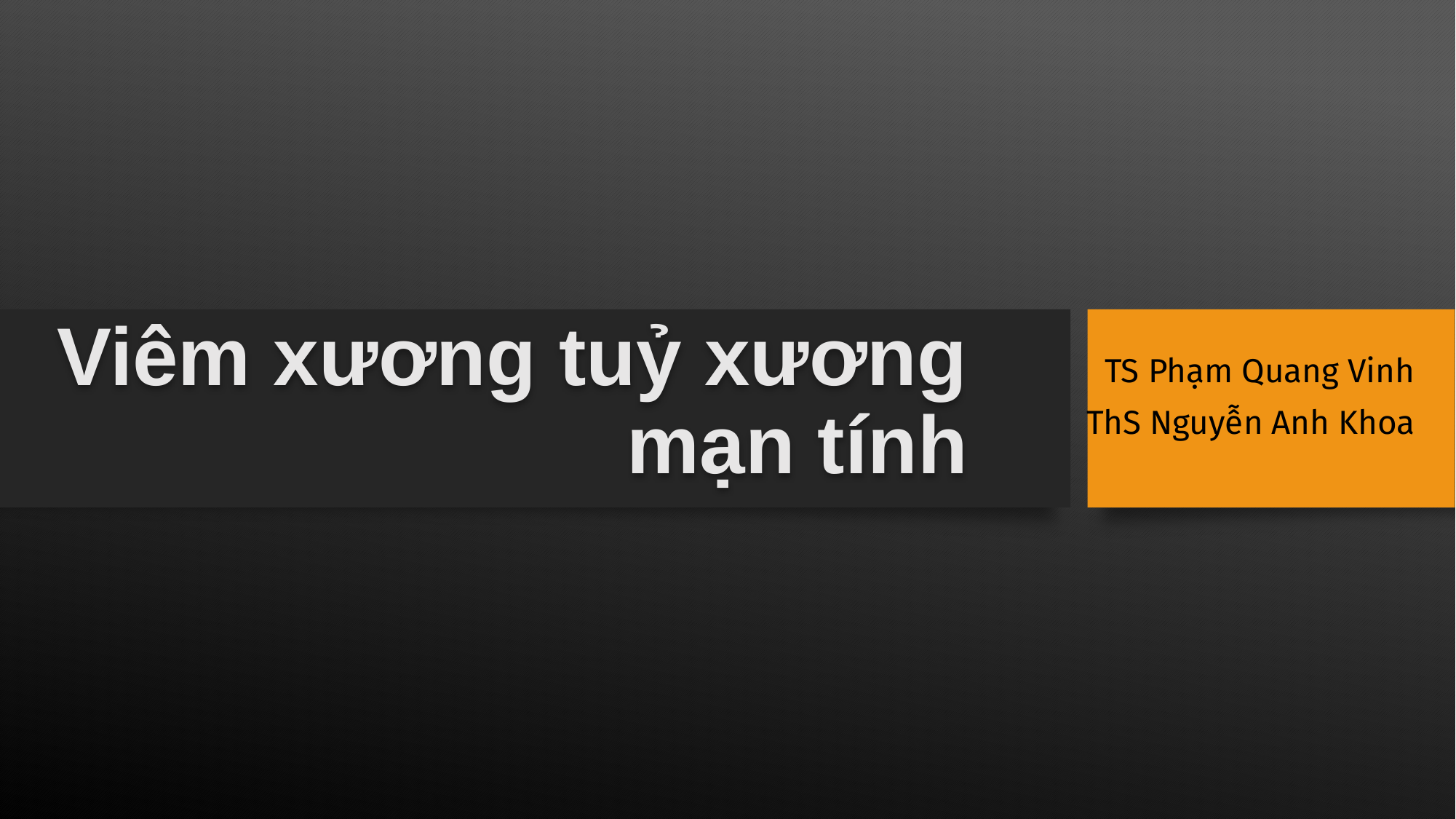

# Viêm xương tuỷ xương mạn tính

TS Phạm Quang Vinh
ThS Nguyễn Anh Khoa